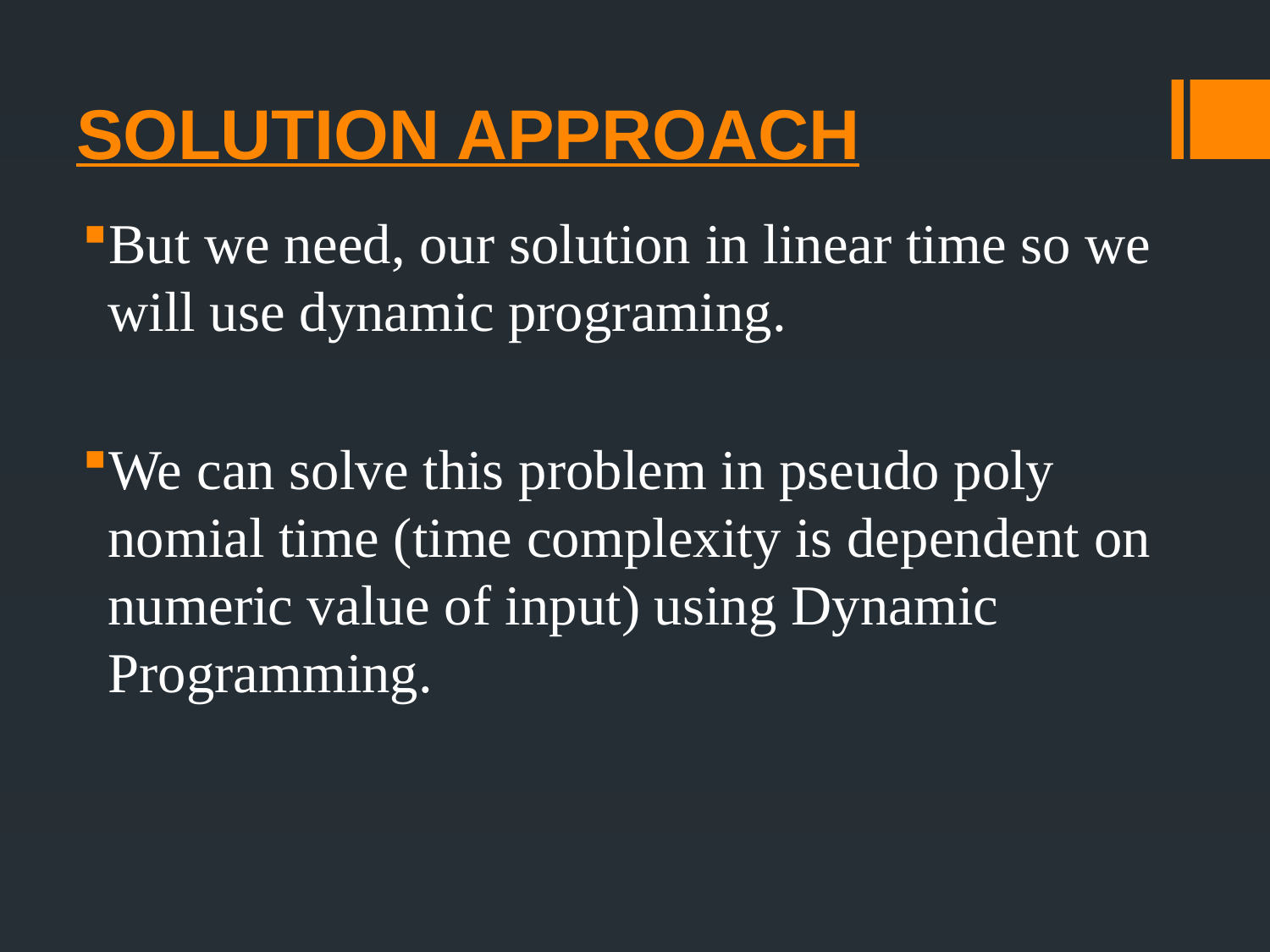

# SOLUTION APPROACH
But we need, our solution in linear time so we will use dynamic programing.

We can solve this problem in pseudo poly nomial time (time complexity is dependent on numeric value of input) using Dynamic Programming.